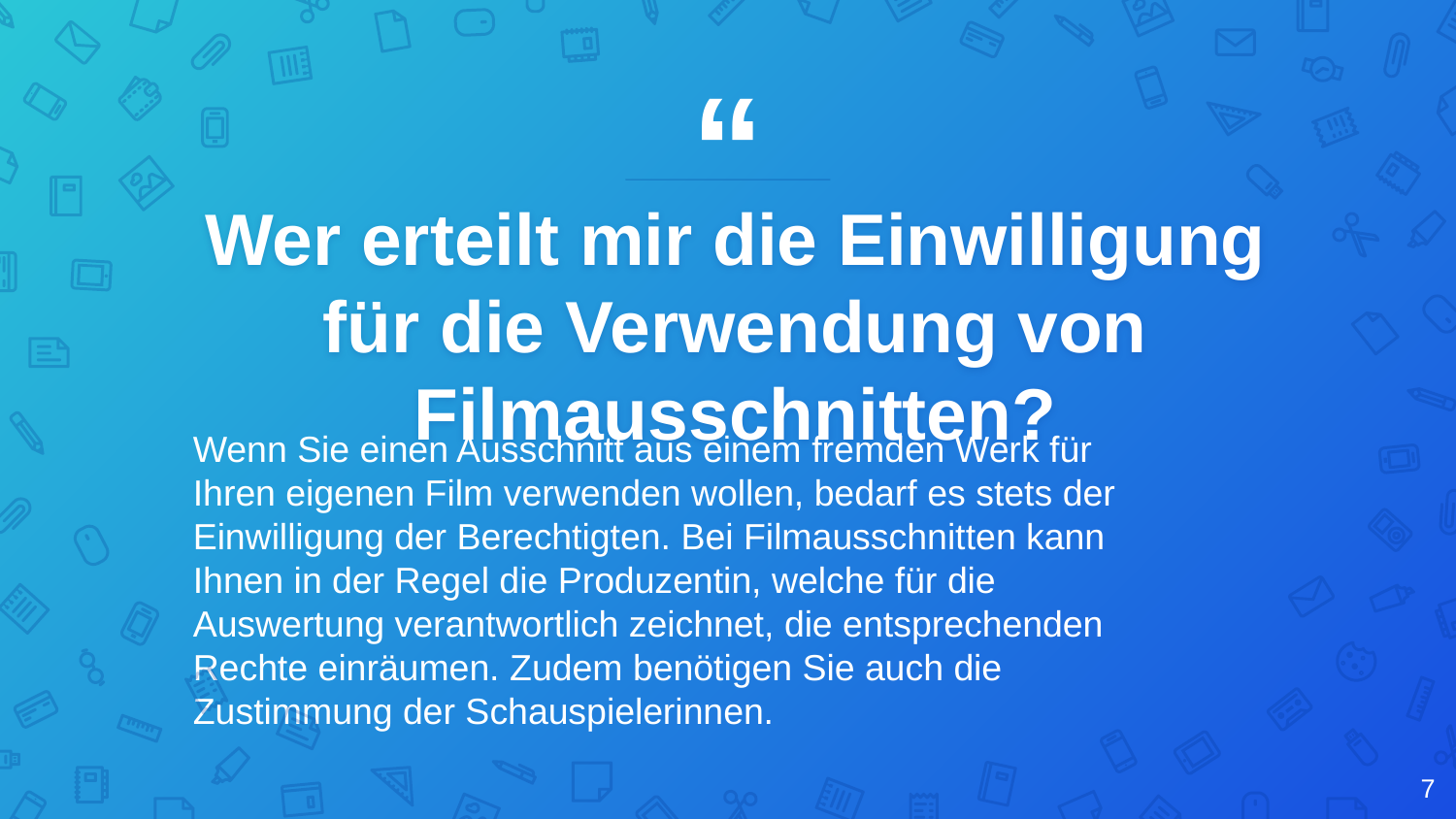

Wer erteilt mir die Einwilligung für die Verwendung von Filmausschnitten?
Wenn Sie einen Ausschnitt aus einem fremden Werk für Ihren eigenen Film verwenden wollen, bedarf es stets der Einwilligung der Berechtigten. Bei Filmausschnitten kann Ihnen in der Regel die Produzentin, welche für die Auswertung verantwortlich zeichnet, die entsprechenden Rechte einräumen. Zudem benötigen Sie auch die Zustimmung der Schauspielerinnen.
7